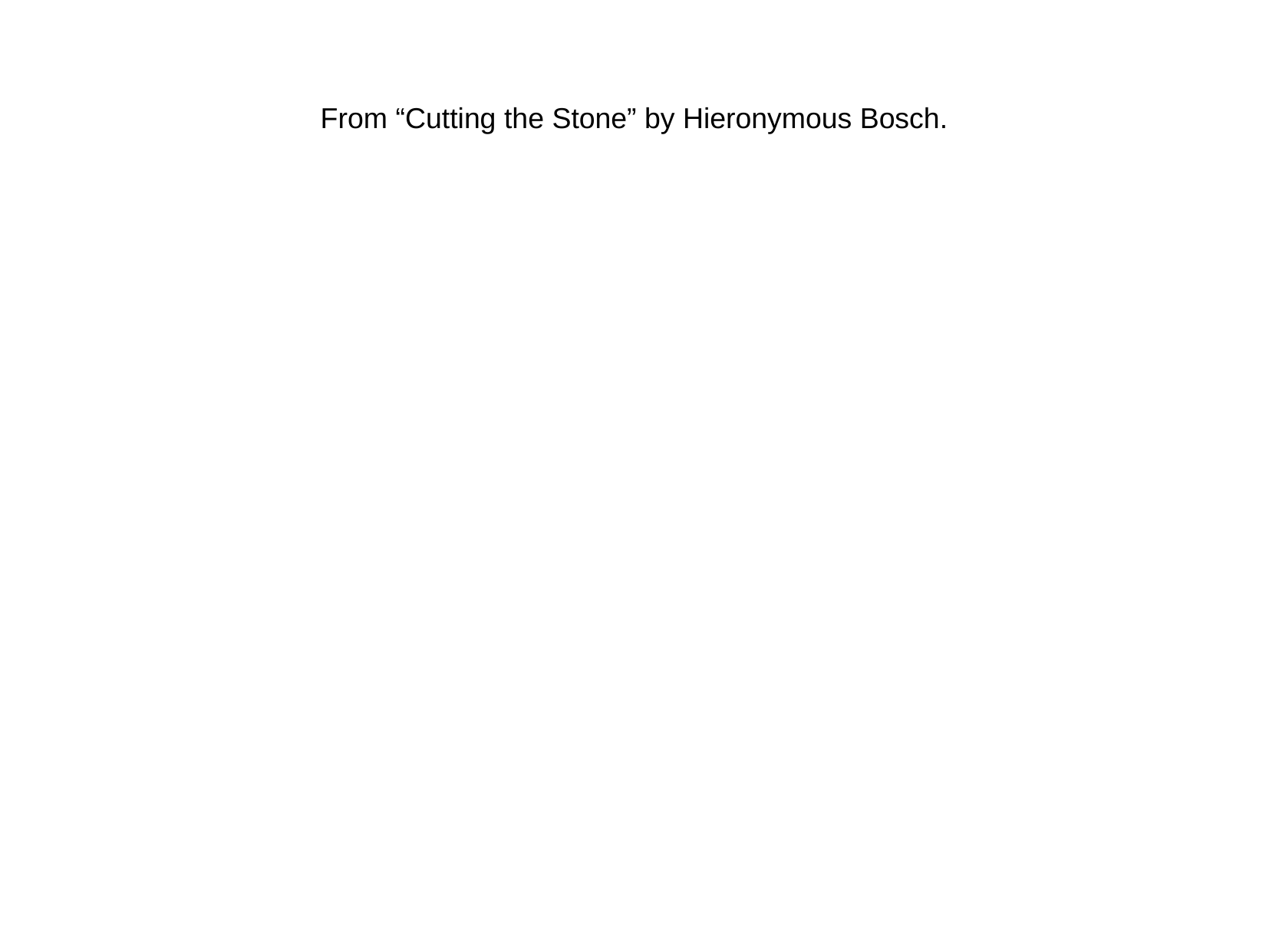

From “Cutting the Stone” by Hieronymous Bosch.